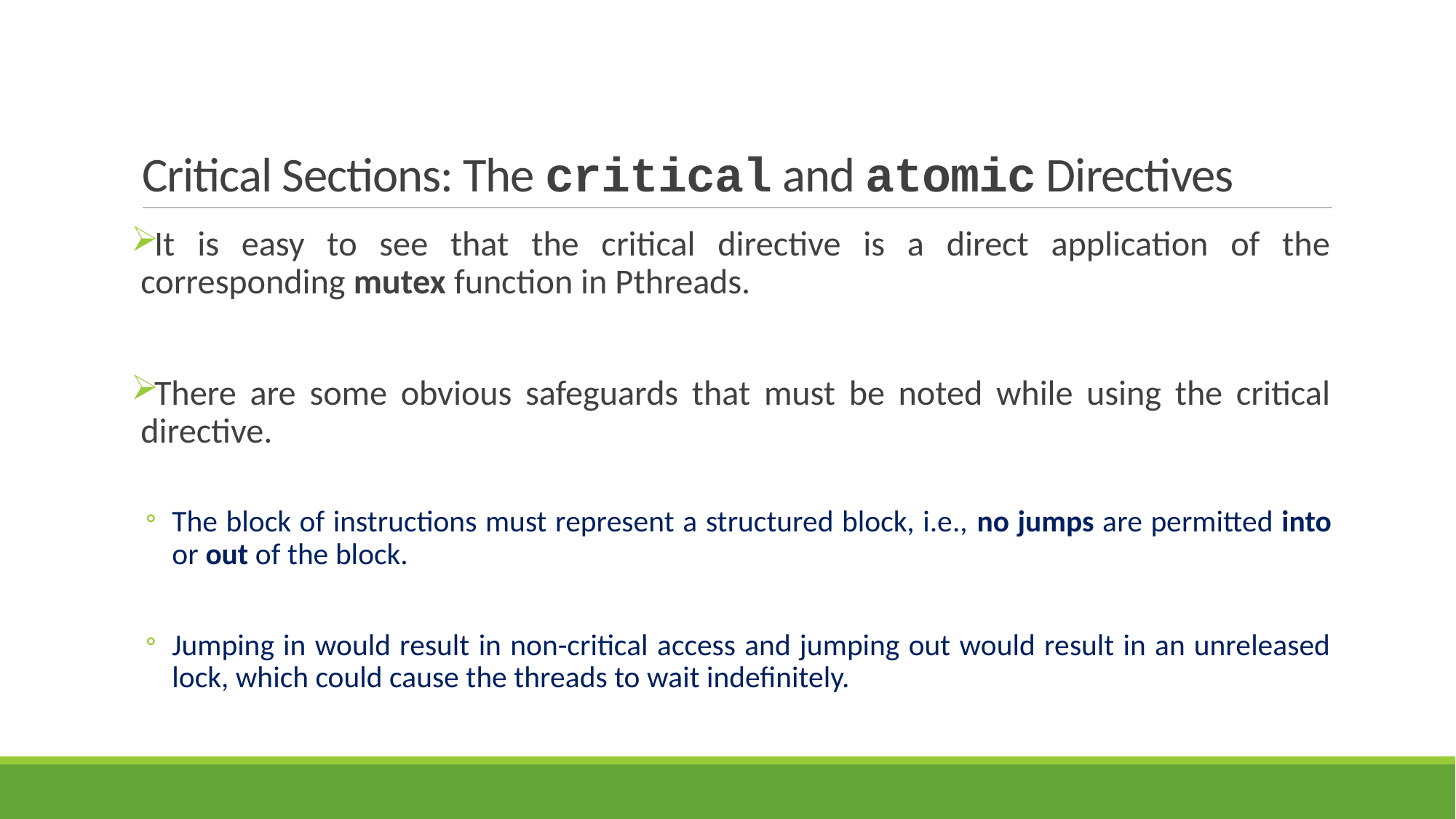

# Critical Sections: The critical and atomic Directives
It is easy to see that the critical directive is a direct application of the corresponding mutex function in Pthreads.

There are some obvious safeguards that must be noted while using the critical directive.

The block of instructions must represent a structured block, i.e., no jumps are permitted into or out of the block.

Jumping in would result in non-critical access and jumping out would result in an unreleased lock, which could cause the threads to wait indefinitely.